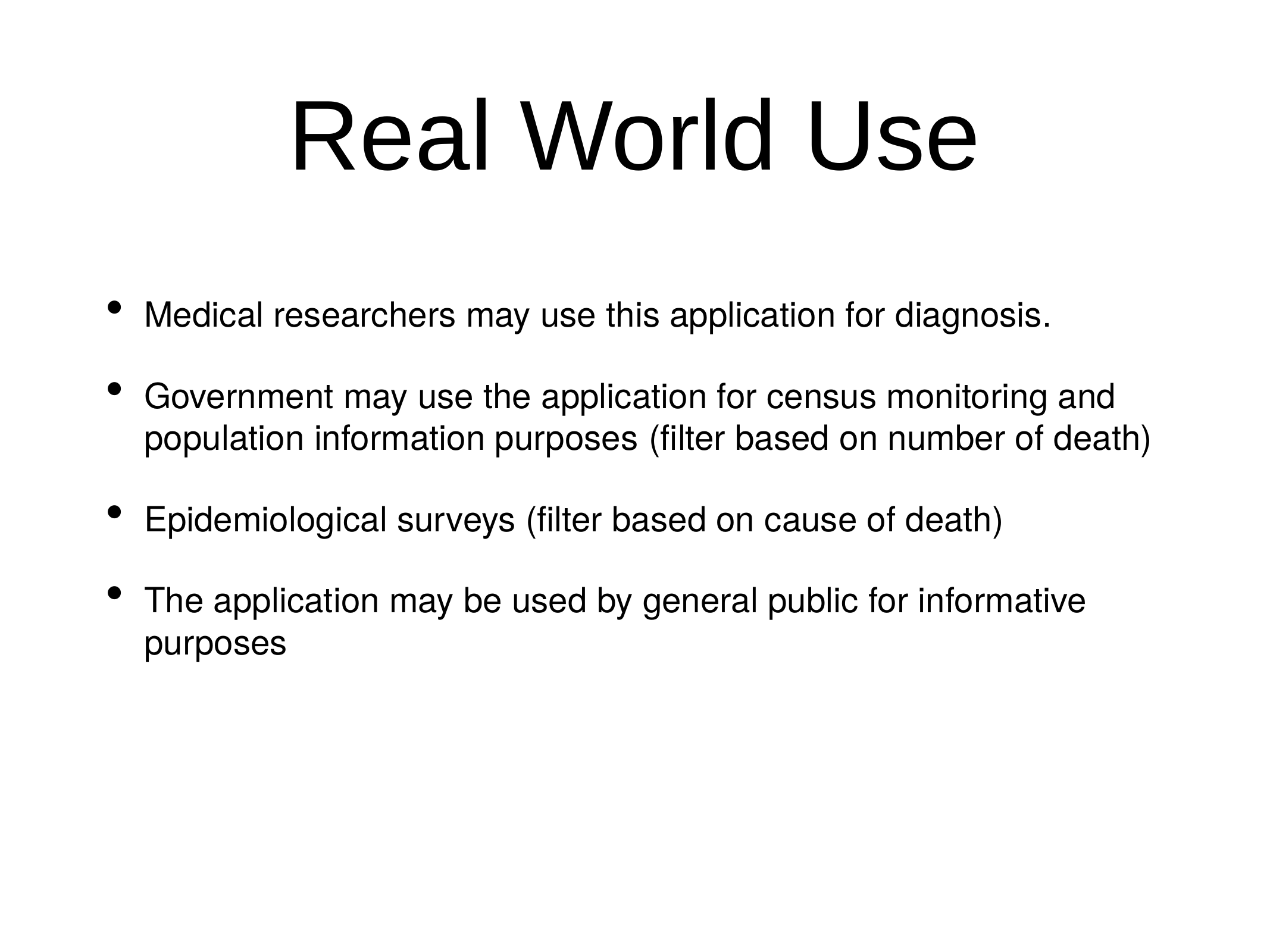

# Real World Use
Medical researchers may use this application for diagnosis.
Government may use the application for census monitoring and population information purposes (filter based on number of death)
Epidemiological surveys (filter based on cause of death)
The application may be used by general public for informative purposes